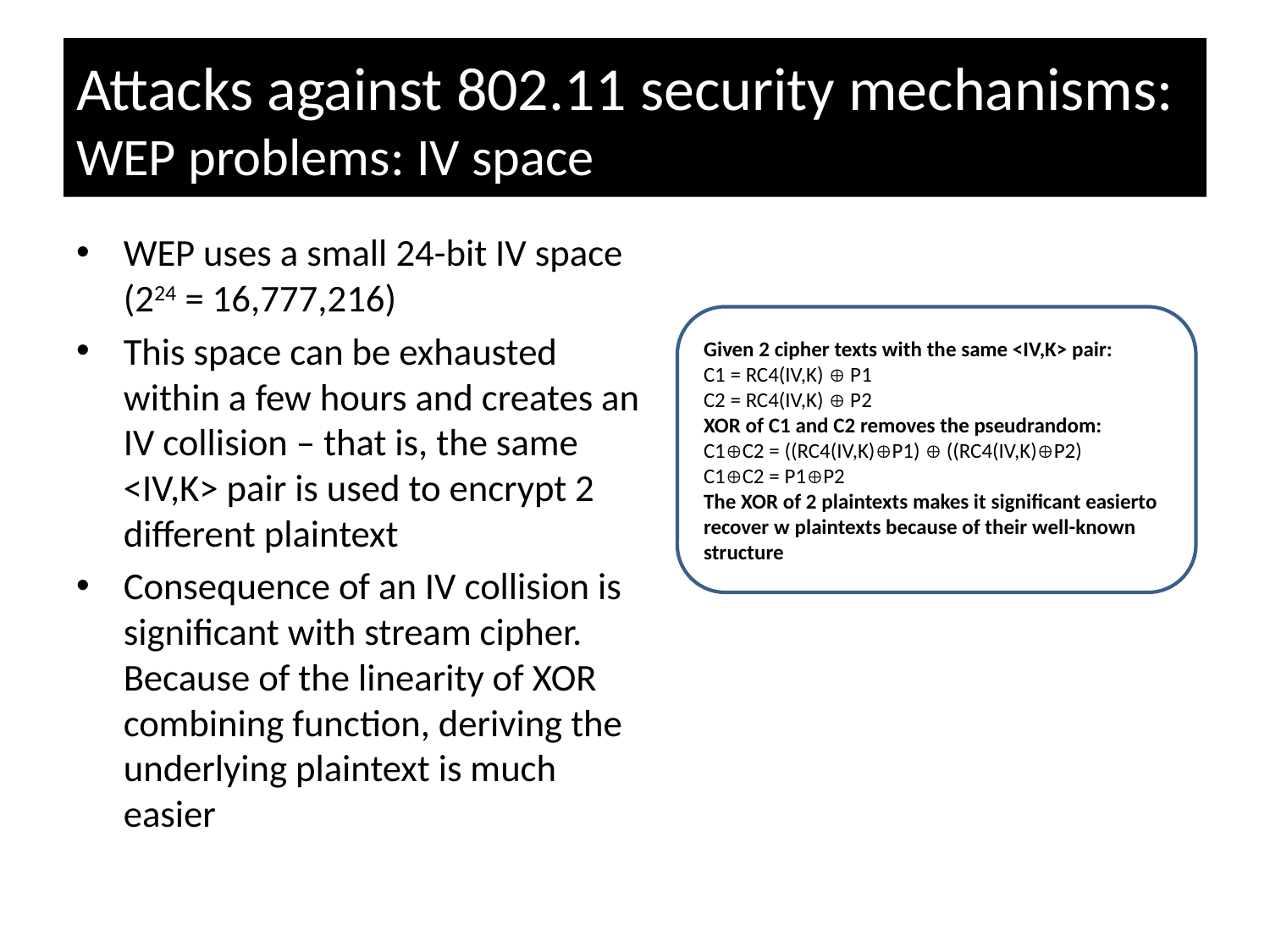

# Attacks against 802.11 security mechanisms: WEP problems: IV space
WEP uses a small 24-bit IV space (224 = 16,777,216)
This space can be exhausted within a few hours and creates an IV collision – that is, the same <IV,K> pair is used to encrypt 2 different plaintext
Consequence of an IV collision is significant with stream cipher. Because of the linearity of XOR combining function, deriving the underlying plaintext is much easier
Given 2 cipher texts with the same <IV,K> pair:
C1 = RC4(IV,K) ⊕ P1
C2 = RC4(IV,K) ⊕ P2
XOR of C1 and C2 removes the pseudrandom:
C1⊕C2 = ((RC4(IV,K)⊕P1) ⊕ ((RC4(IV,K)⊕P2)
C1⊕C2 = P1⊕P2
The XOR of 2 plaintexts makes it significant easierto recover w plaintexts because of their well-known structure